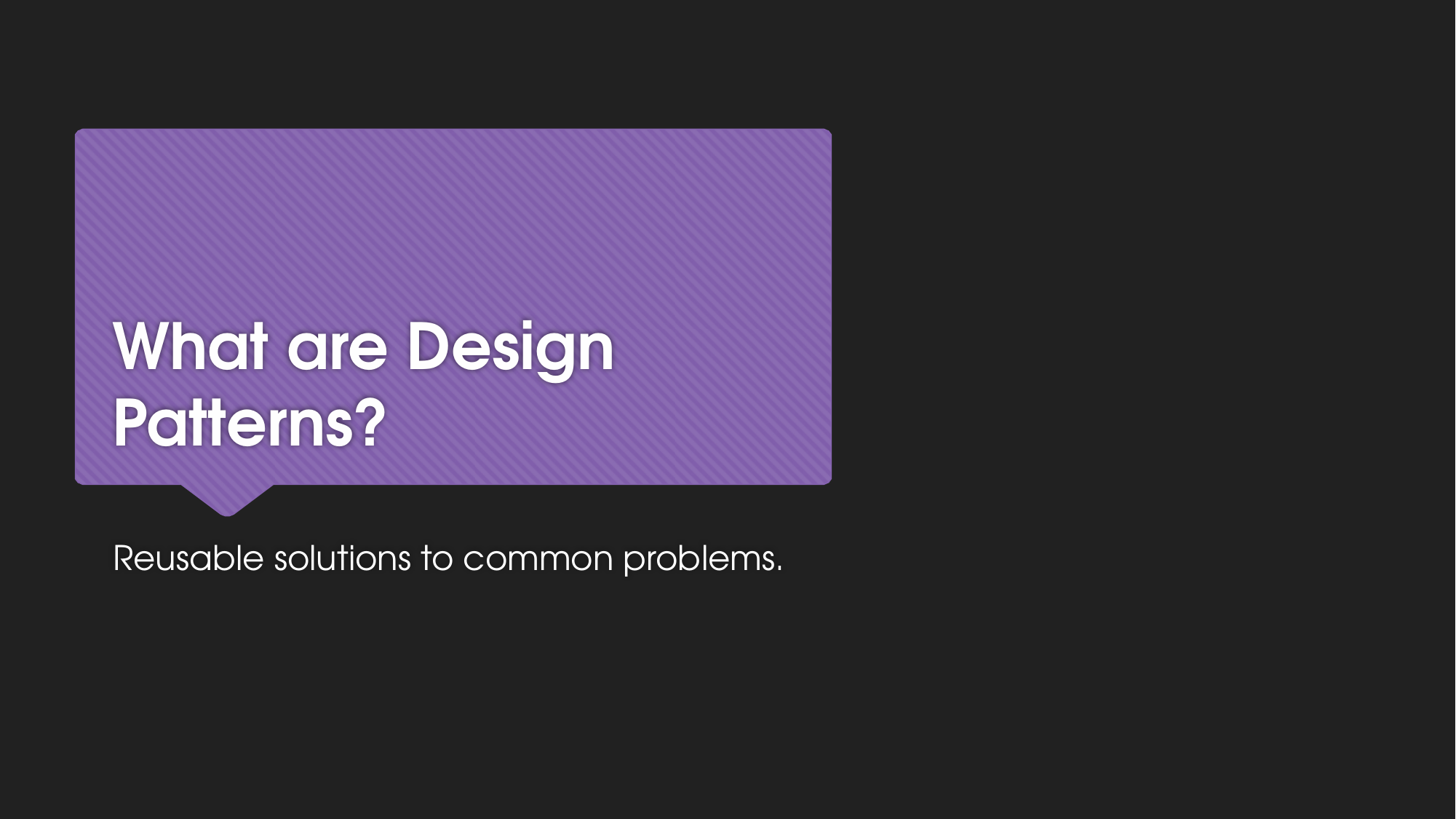

# What are Design Patterns?
Reusable solutions to common problems.